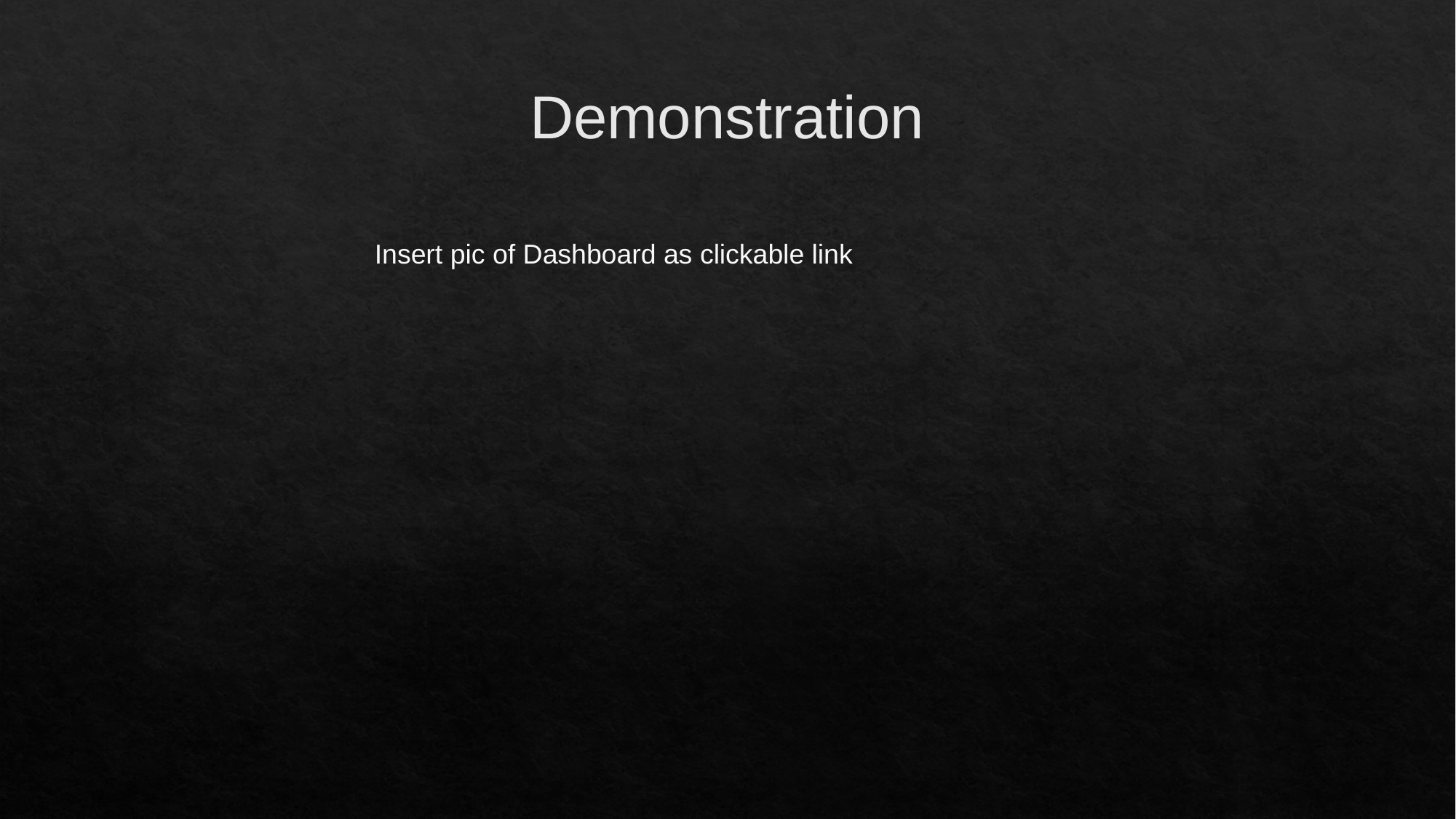

Demonstration
Insert pic of Dashboard as clickable link